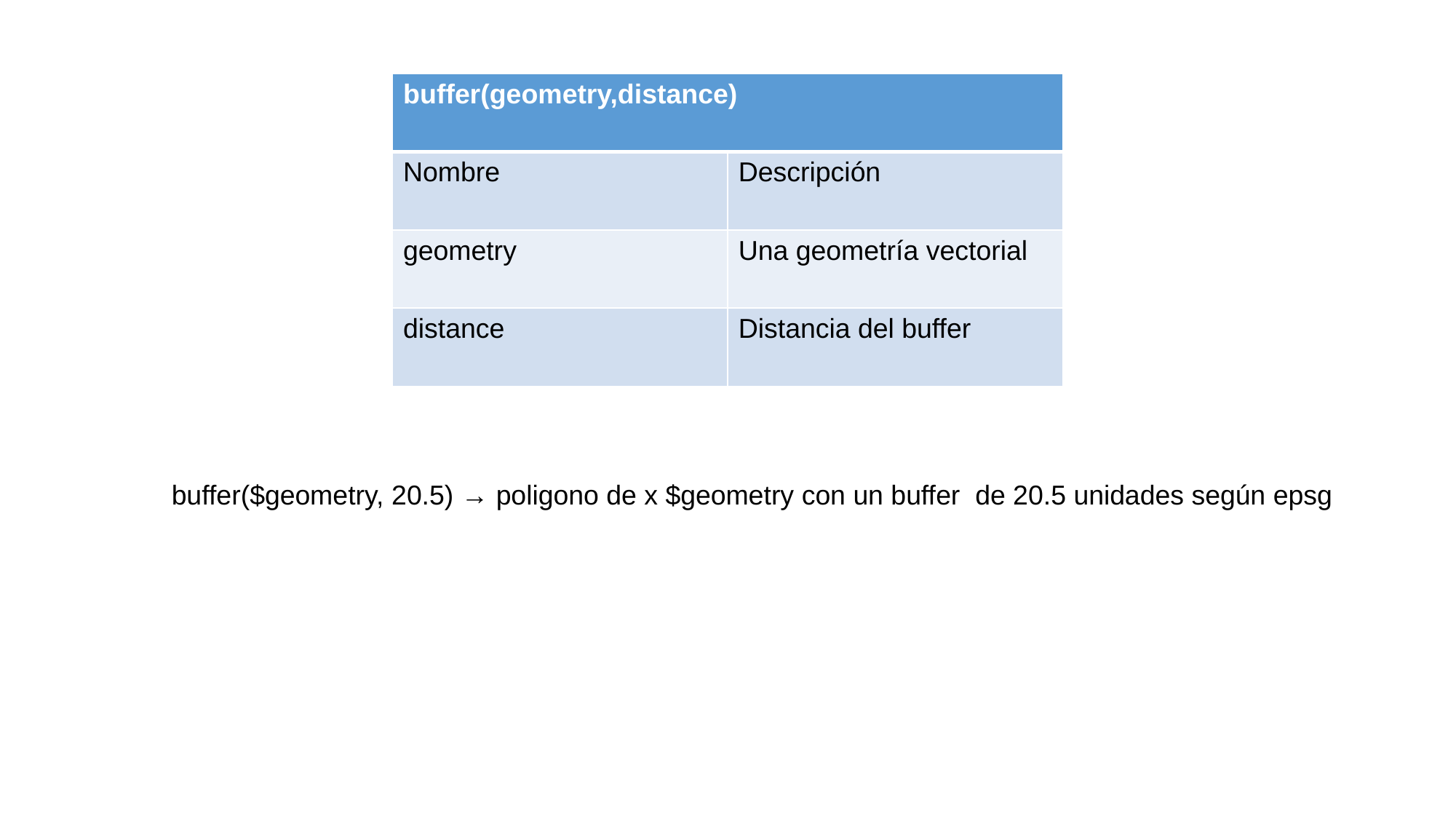

| buffer(geometry,distance) |  |
| --- | --- |
| Nombre | Descripción |
| geometry | Una geometría vectorial |
| distance | Distancia del buffer |
buffer($geometry, 20.5) → poligono de x $geometry con un buffer  de 20.5 unidades según epsg